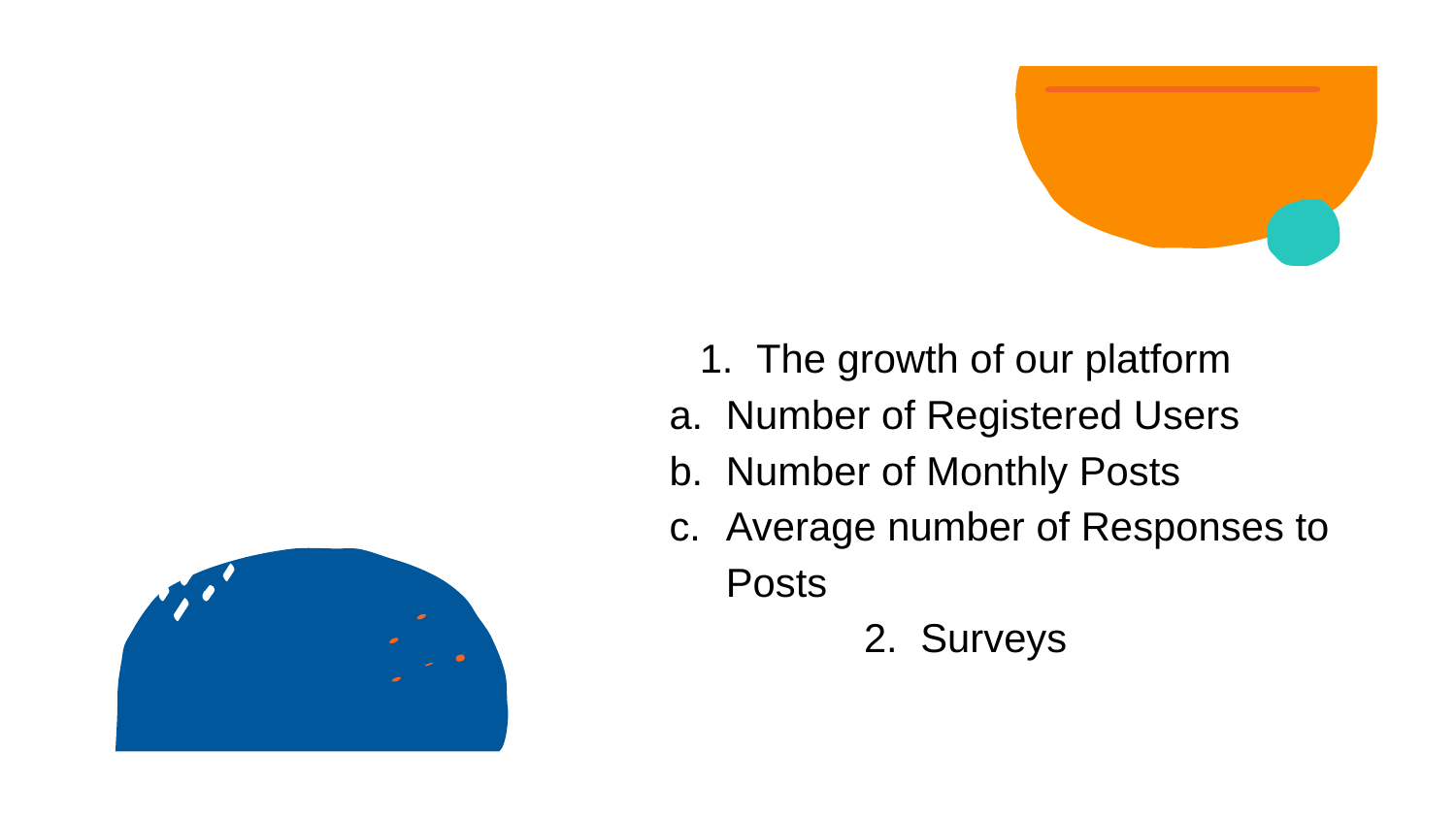

Openness of the discussion
surrounding mental health
The growth of our platform
Number of Registered Users
Number of Monthly Posts
Average number of Responses to Posts
Surveys
# —John Cage